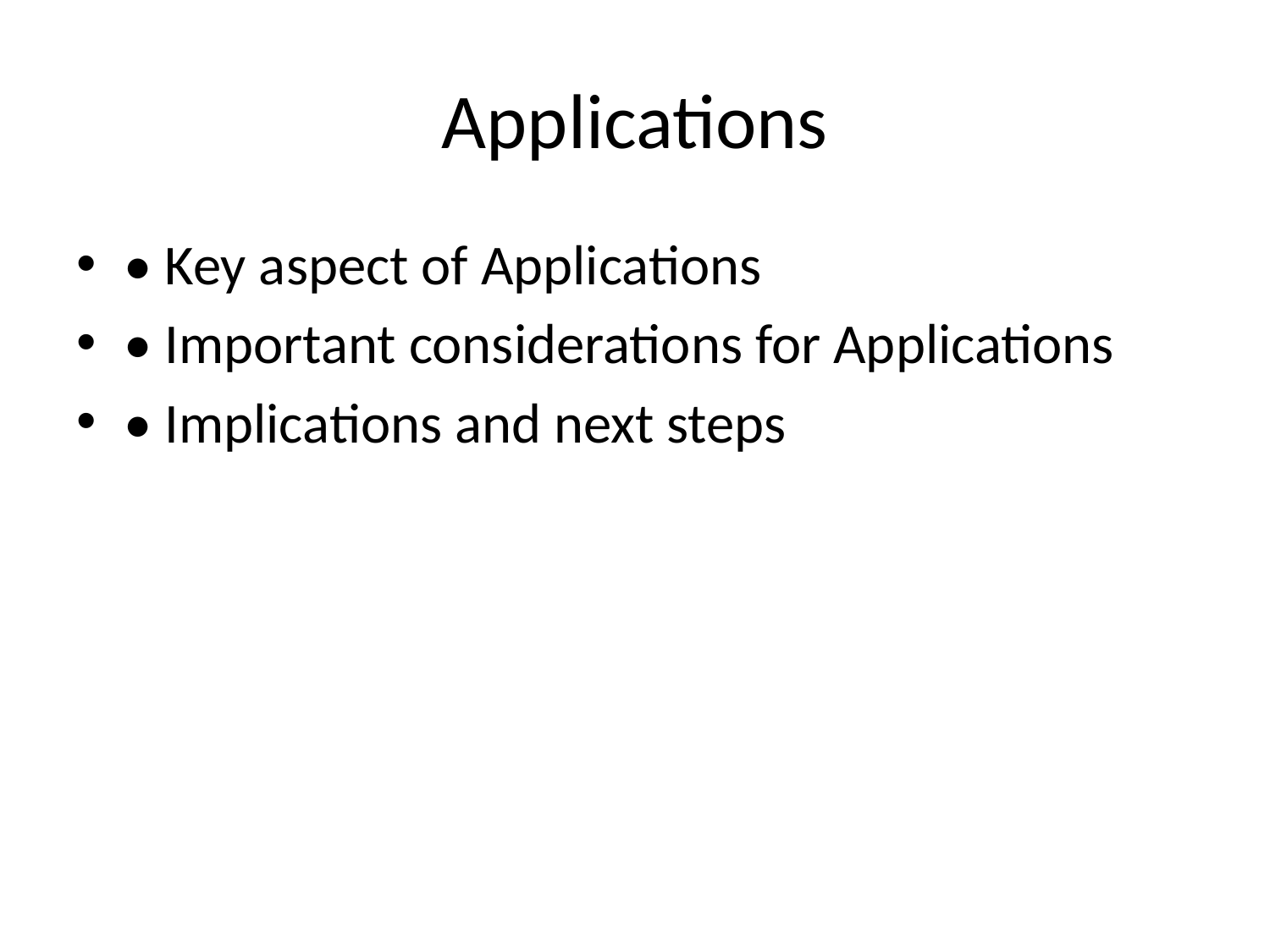

# Applications
• Key aspect of Applications
• Important considerations for Applications
• Implications and next steps